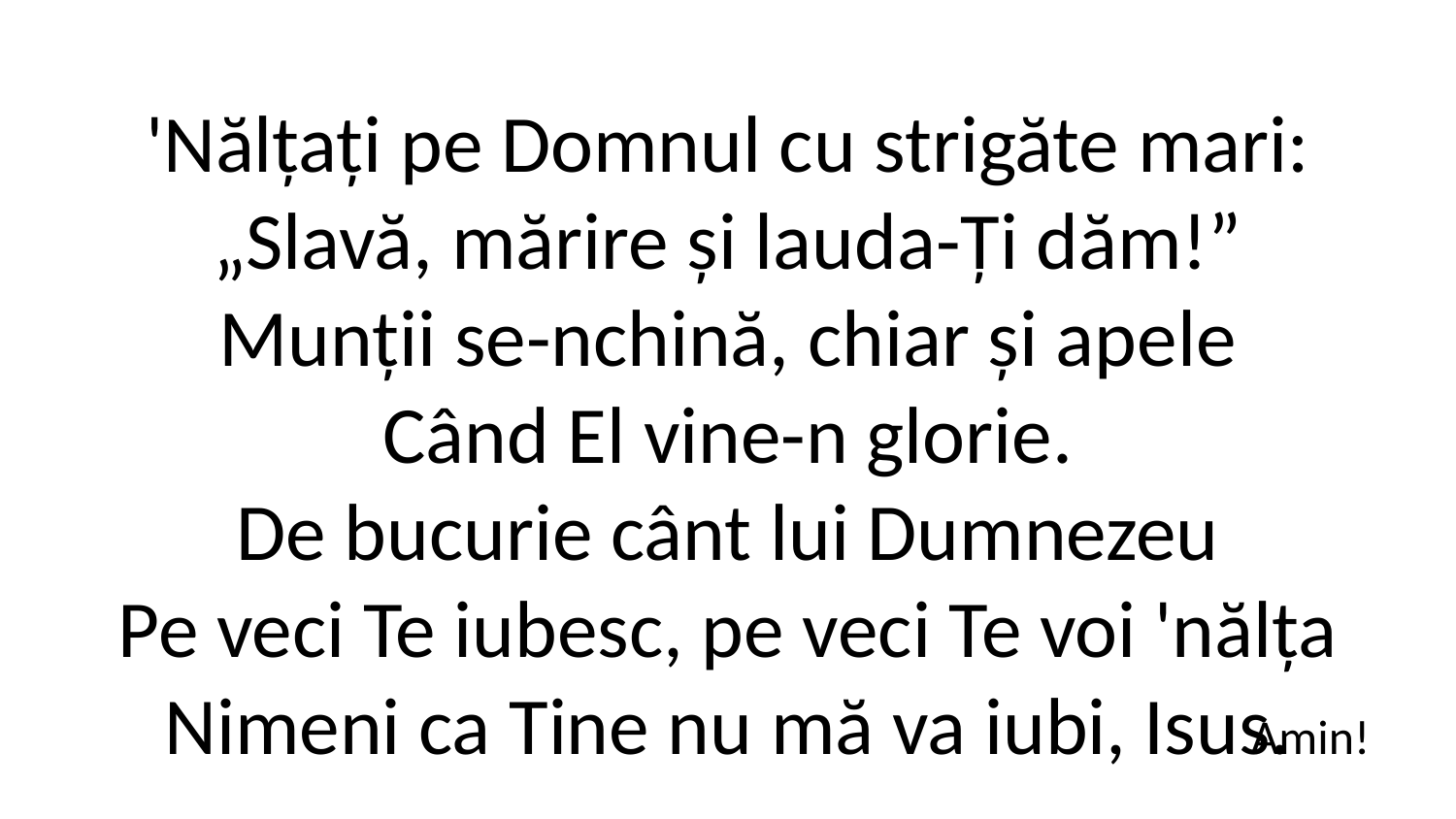

'Nălțați pe Domnul cu strigăte mari:
„Slavă, mărire și lauda-Ți dăm!”
Munții se-nchină, chiar și apele
Când El vine-n glorie.
De bucurie cânt lui Dumnezeu
Pe veci Te iubesc, pe veci Te voi 'nălța
Nimeni ca Tine nu mă va iubi, Isus.

Amin!